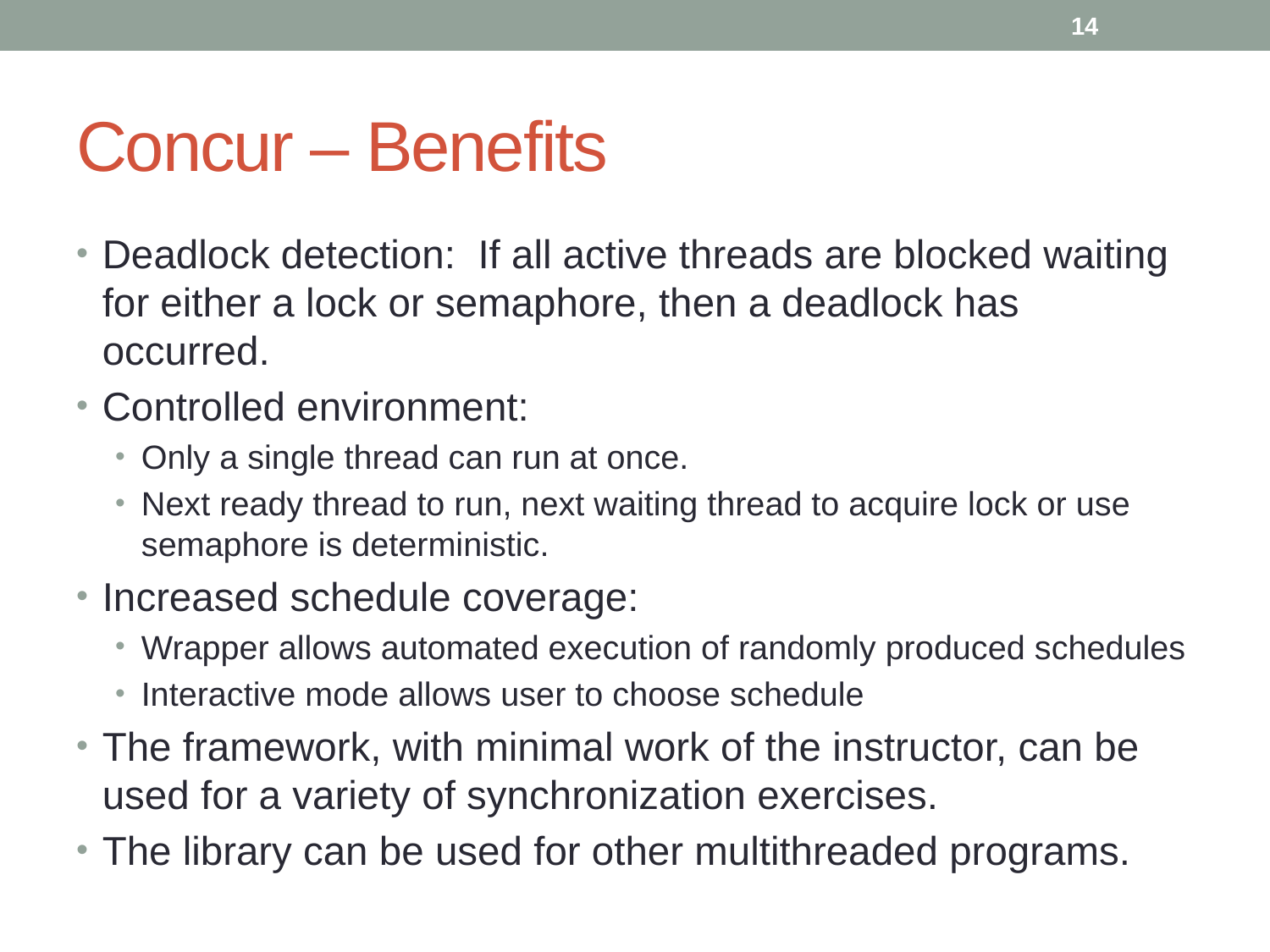

14
# Concur – Benefits
Deadlock detection:  If all active threads are blocked waiting for either a lock or semaphore, then a deadlock has occurred.
Controlled environment:
Only a single thread can run at once.
Next ready thread to run, next waiting thread to acquire lock or use semaphore is deterministic.
Increased schedule coverage:
Wrapper allows automated execution of randomly produced schedules
Interactive mode allows user to choose schedule
The framework, with minimal work of the instructor, can be used for a variety of synchronization exercises.
The library can be used for other multithreaded programs.